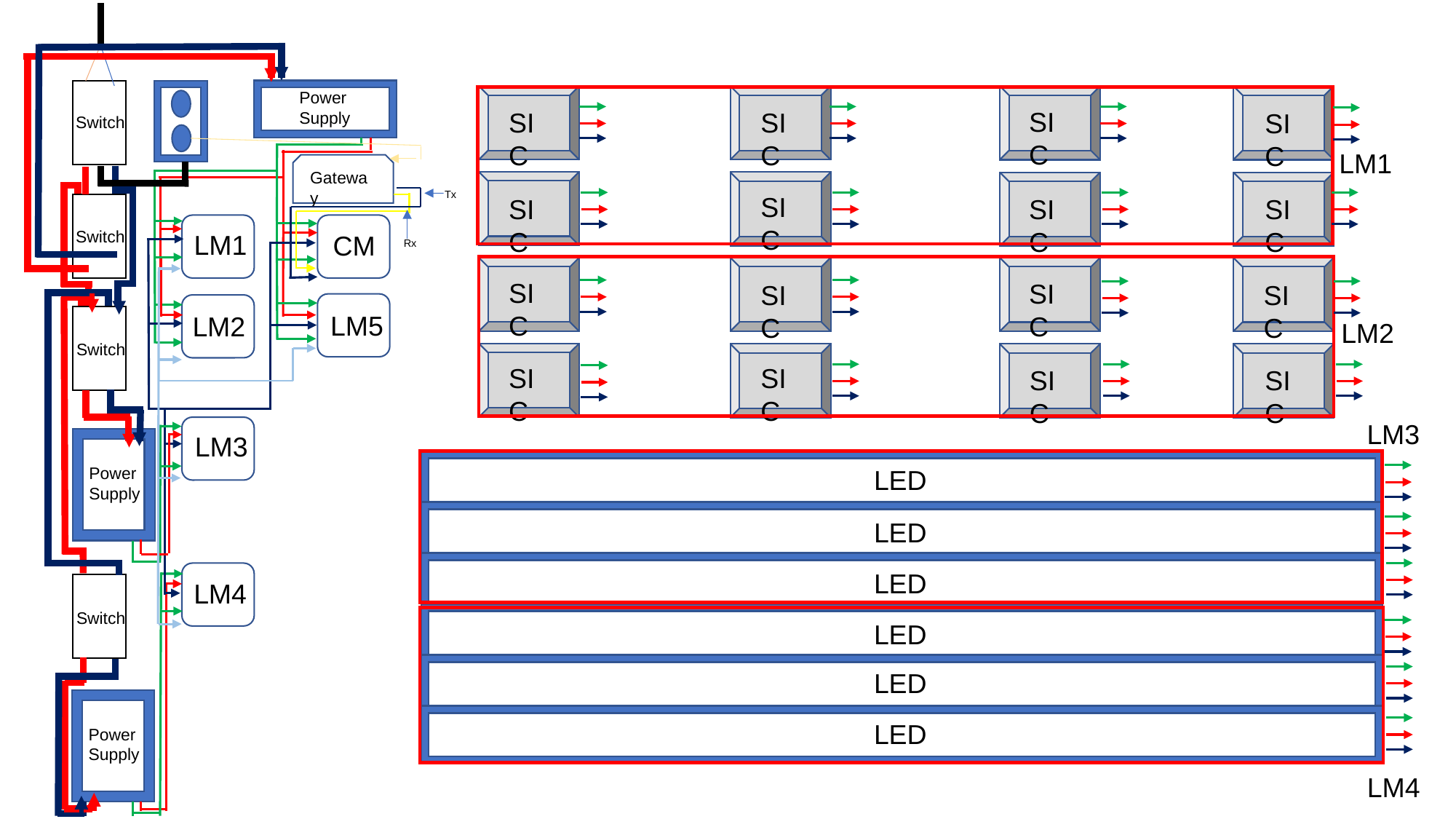

Power Supply

SIC
SIC
SIC
SIC
Switch

LM1

Gateway

Tx
SIC
SIC
SIC
SIC

Switch
LM1
CM
Rx

SIC
SIC
SIC
SIC

LM5
LM2

LM2
Switch

SIC
SIC
SIC
SIC
LM3

LM3

Power Supply
LED

LED

LED

LM4

Switch

LED

LED

LED
Power Supply
LM4